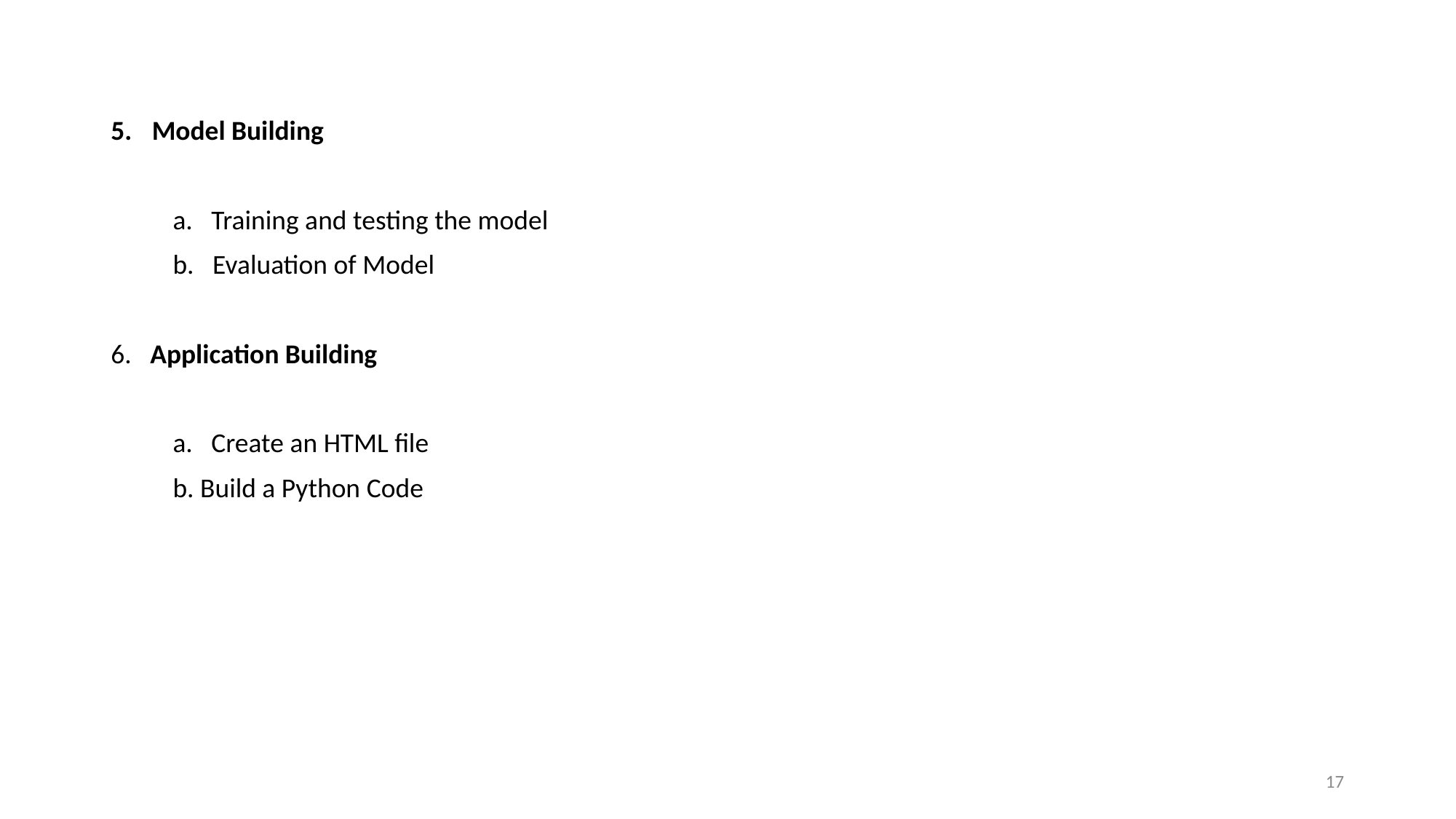

#
Model Building

          a.   Training and testing the model
          b.   Evaluation of Model

6.   Application Building

          a.   Create an HTML file
          b. Build a Python Code

17